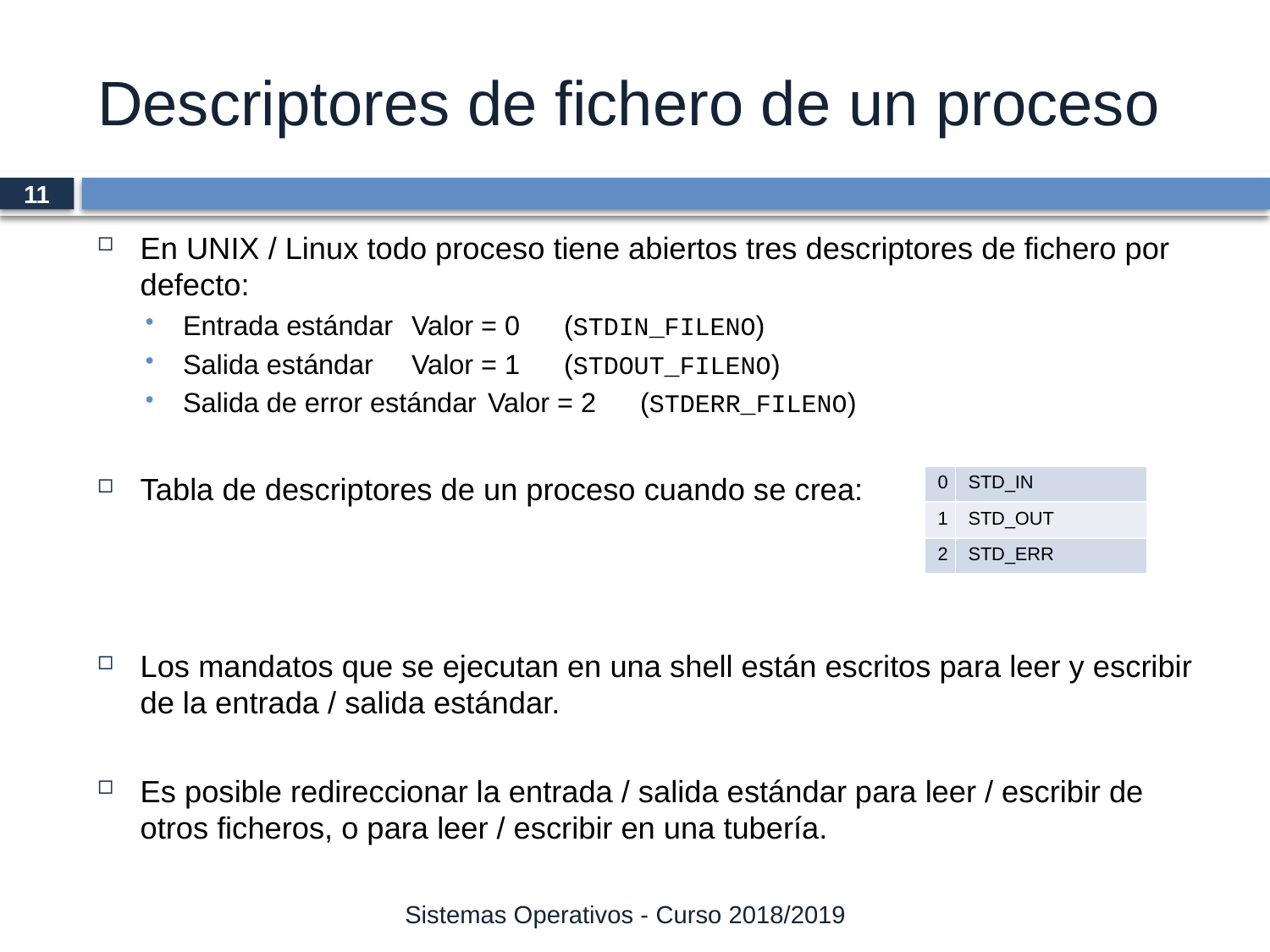

# Descriptores de fichero de un proceso
11
En UNIX / Linux todo proceso tiene abiertos tres descriptores de fichero por defecto:
Entrada estándar		Valor = 0		(STDIN_FILENO)‏
Salida estándar		Valor = 1		(STDOUT_FILENO)‏
Salida de error estándar		Valor = 2		(STDERR_FILENO)‏

Tabla de descriptores de un proceso cuando se crea:

Los mandatos que se ejecutan en una shell están escritos para leer y escribir de la entrada / salida estándar.

Es posible redireccionar la entrada / salida estándar para leer / escribir de otros ficheros, o para leer / escribir en una tubería.

| 0 | STD\_IN |
| --- | --- |
| 1 | STD\_OUT |
| 2 | STD\_ERR |
Sistemas Operativos - Curso 2018/2019